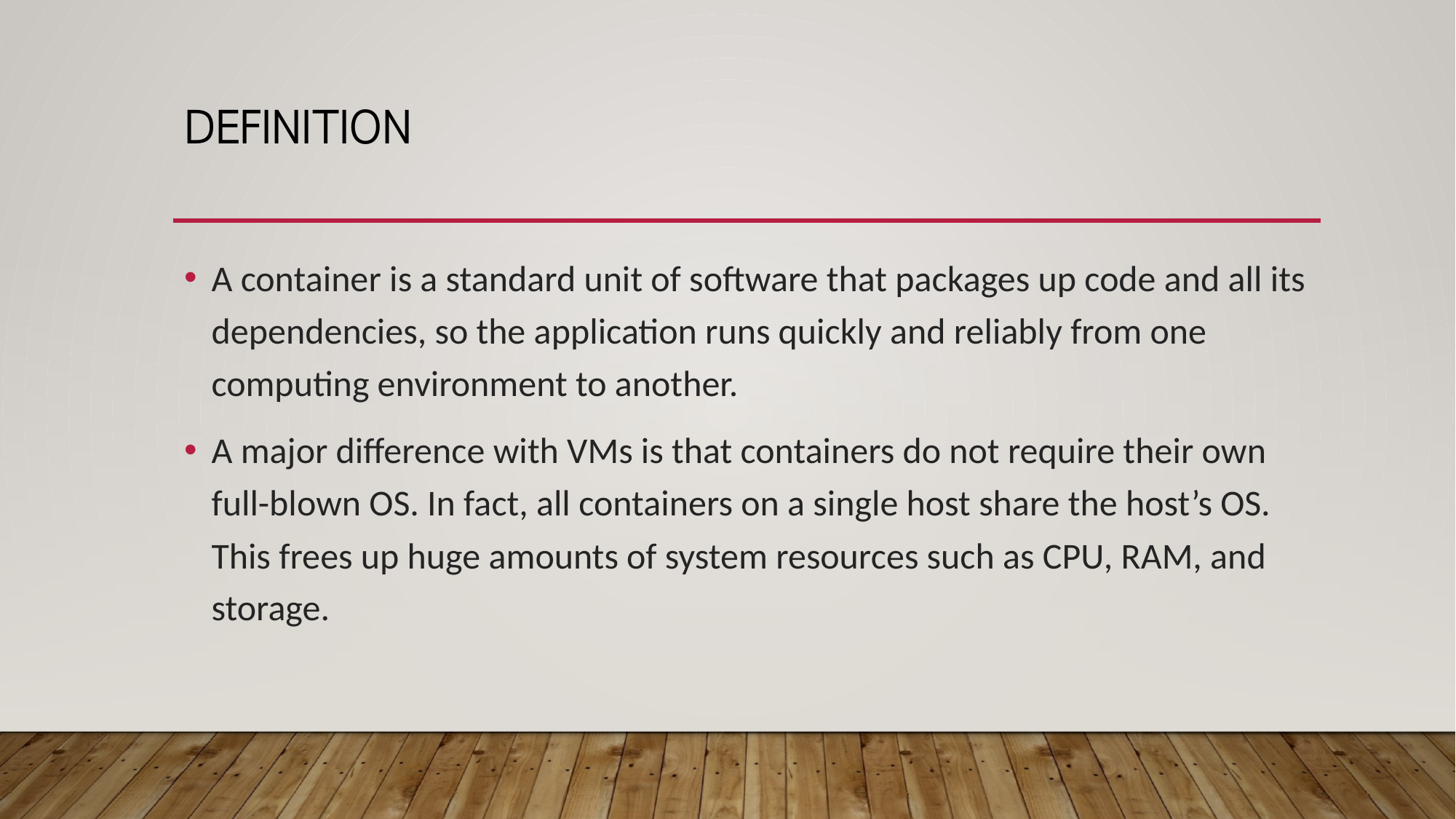

# definition
A container is a standard unit of software that packages up code and all its dependencies, so the application runs quickly and reliably from one computing environment to another.
A major difference with VMs is that containers do not require their own full-blown OS. In fact, all containers on a single host share the host’s OS. This frees up huge amounts of system resources such as CPU, RAM, and storage.